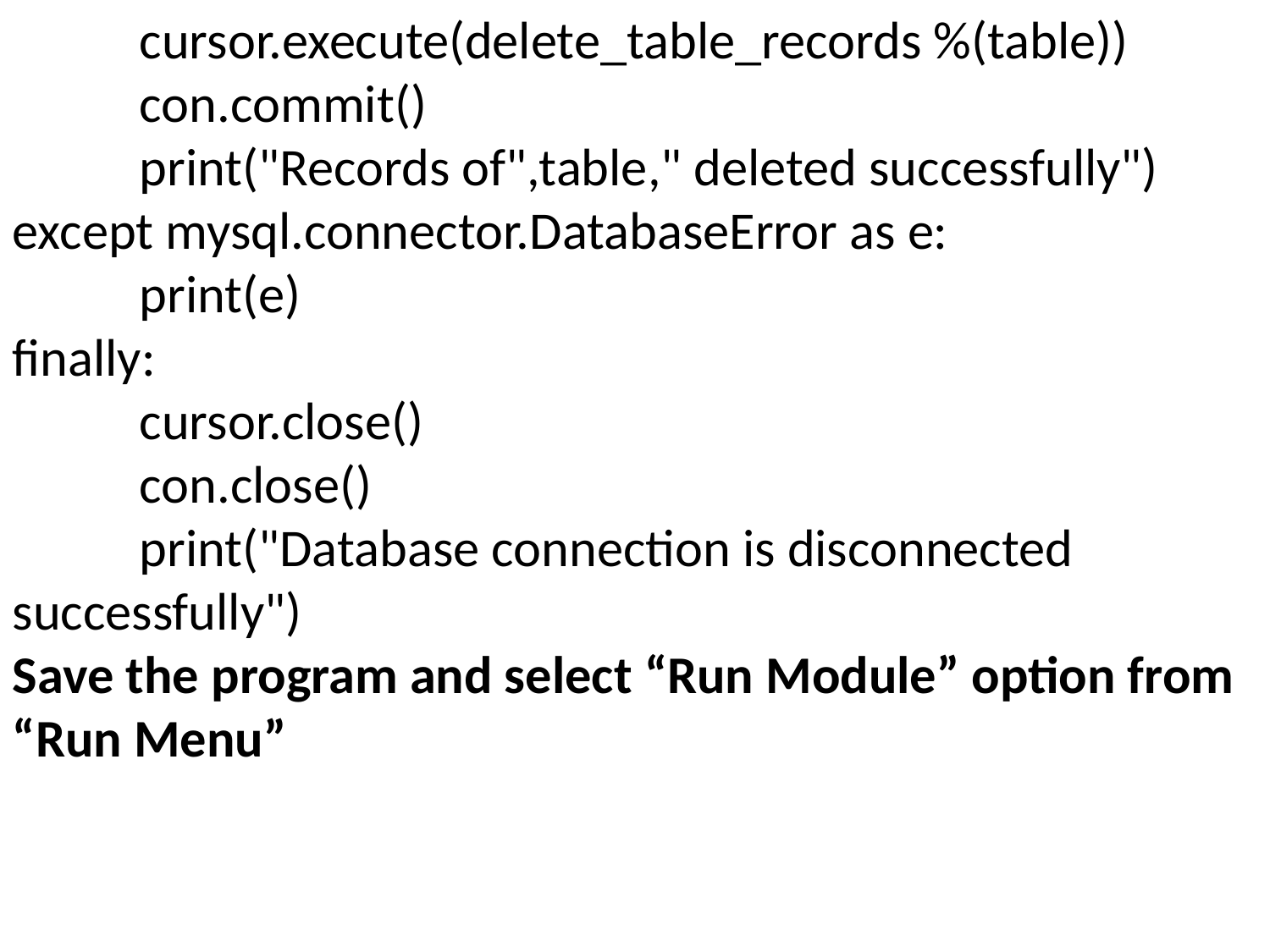

cursor.execute(delete_table_records %(table))
	con.commit()
    	print("Records of",table," deleted successfully")
except mysql.connector.DatabaseError as e:
    	print(e)
finally:
    	cursor.close()
    	con.close()
    	print("Database connection is disconnected 	successfully")
Save the program and select “Run Module” option from “Run Menu”